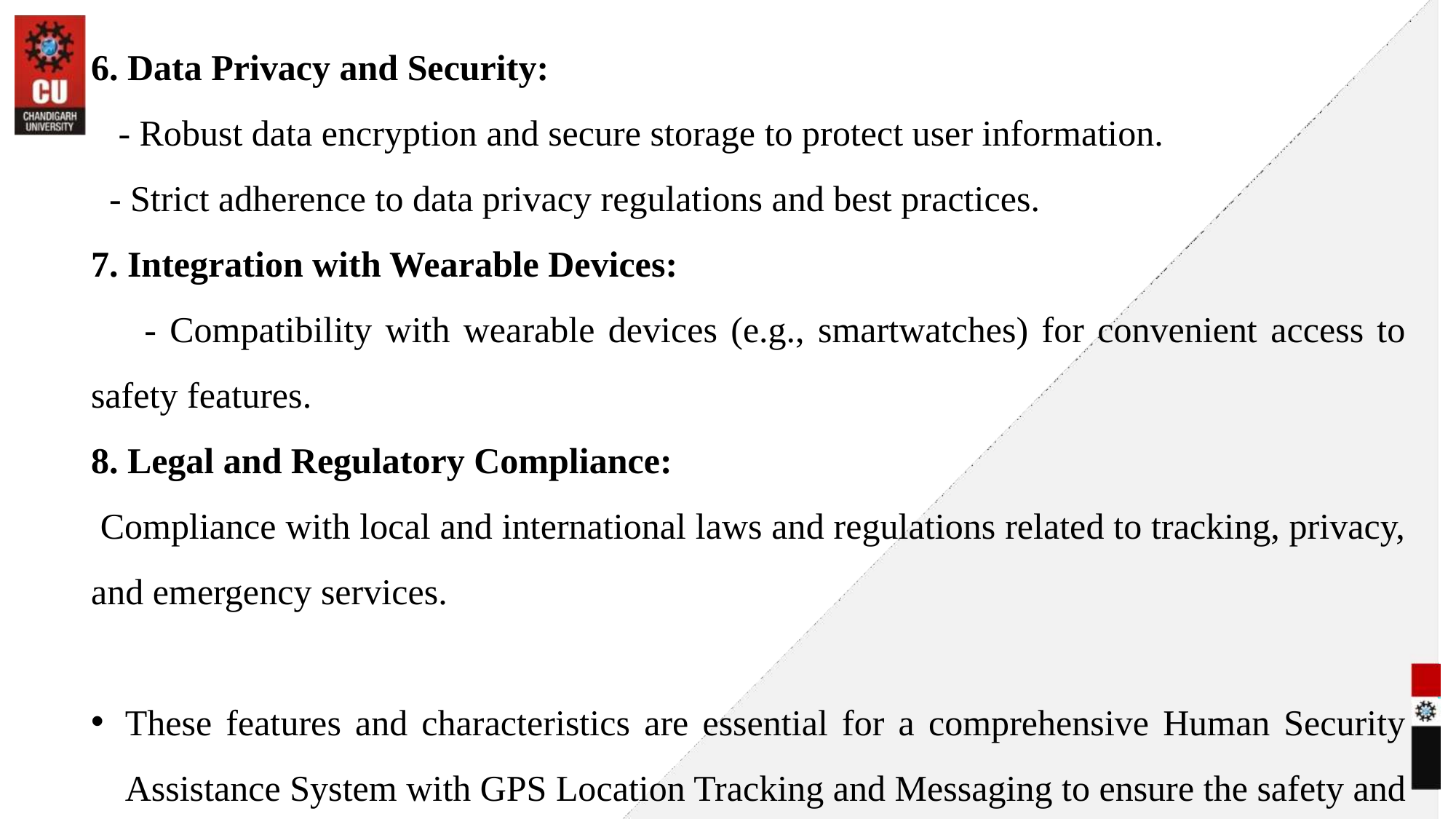

6. Data Privacy and Security:
   - Robust data encryption and secure storage to protect user information.
  - Strict adherence to data privacy regulations and best practices.
7. Integration with Wearable Devices:
    - Compatibility with wearable devices (e.g., smartwatches) for convenient access to safety features.
8. Legal and Regulatory Compliance:
 Compliance with local and international laws and regulations related to tracking, privacy, and emergency services.

These features and characteristics are essential for a comprehensive Human Security Assistance System with GPS Location Tracking and Messaging to ensure the safety and security of users in various situations. The specific implementation may vary depending on the target user group and use cases.